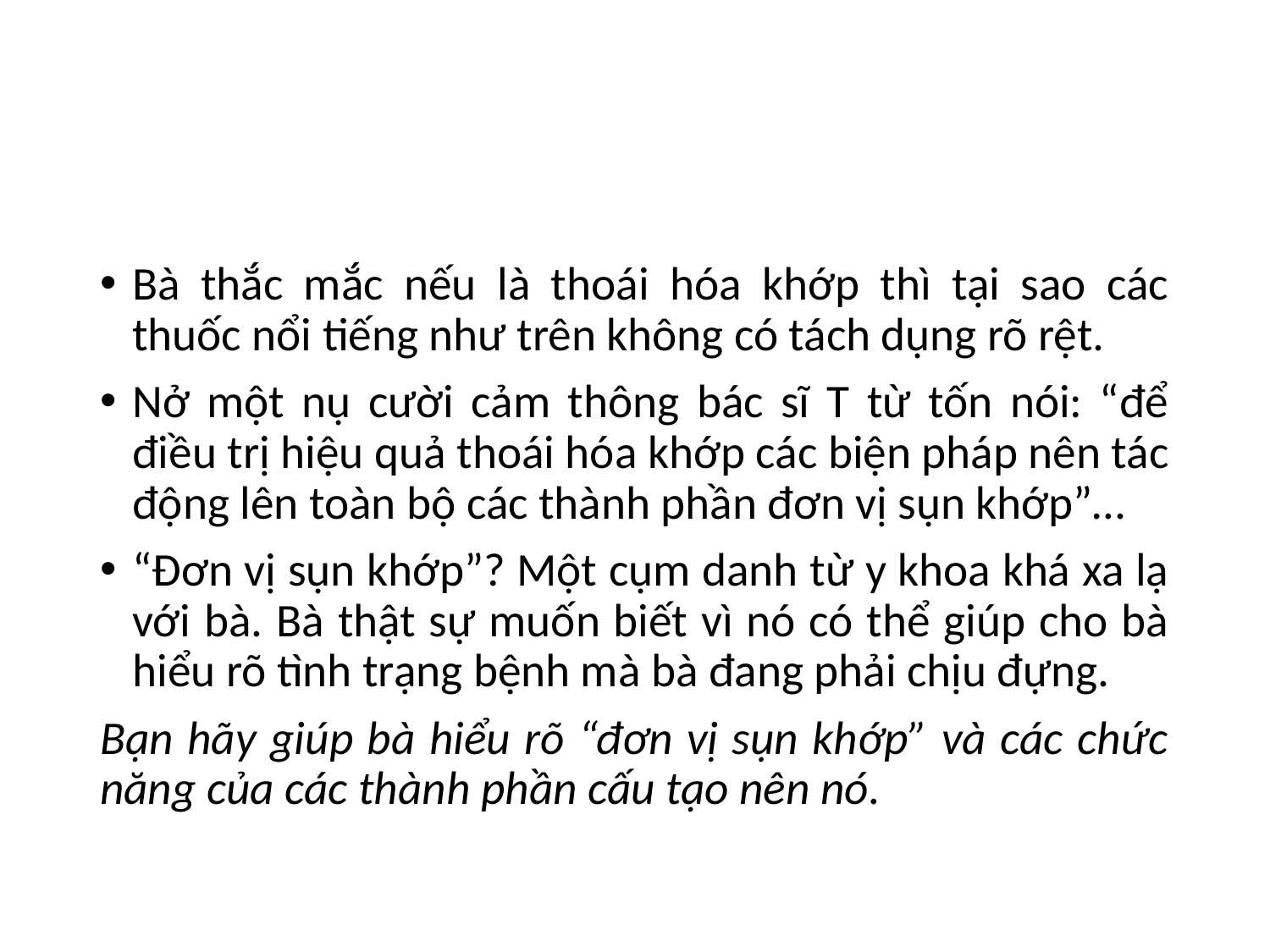

#
Bà thắc mắc nếu là thoái hóa khớp thì tại sao các thuốc nổi tiếng như trên không có tách dụng rõ rệt.
Nở một nụ cười cảm thông bác sĩ T từ tốn nói: “để điều trị hiệu quả thoái hóa khớp các biện pháp nên tác động lên toàn bộ các thành phần đơn vị sụn khớp”…
“Đơn vị sụn khớp”? Một cụm danh từ y khoa khá xa lạ với bà. Bà thật sự muốn biết vì nó có thể giúp cho bà hiểu rõ tình trạng bệnh mà bà đang phải chịu đựng.
Bạn hãy giúp bà hiểu rõ “đơn vị sụn khớp” và các chức năng của các thành phần cấu tạo nên nó.